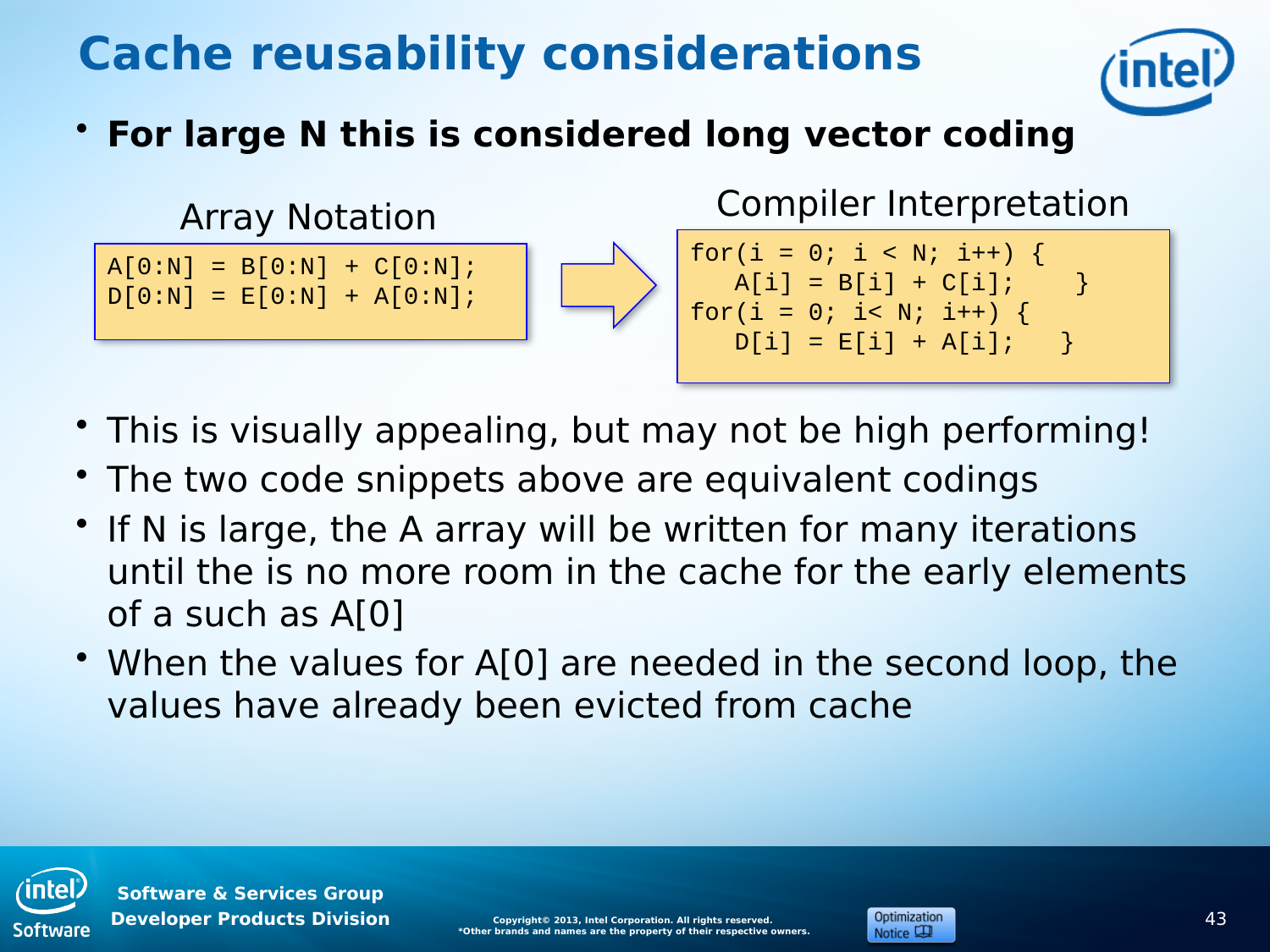

# Cache reusability considerations
For large N this is considered long vector coding

This is visually appealing, but may not be high performing!
The two code snippets above are equivalent codings
If N is large, the A array will be written for many iterations until the is no more room in the cache for the early elements of a such as A[0]
When the values for A[0] are needed in the second loop, the values have already been evicted from cache

Compiler Interpretation
Array Notation
for(i = 0; i < N; i++) {
   A[i] = B[i] + C[i];    }
for(i = 0; i< N; i++) {
   D[i] = E[i] + A[i];   }

A[0:N] = B[0:N] + C[0:N];
D[0:N] = E[0:N] + A[0:N];
43